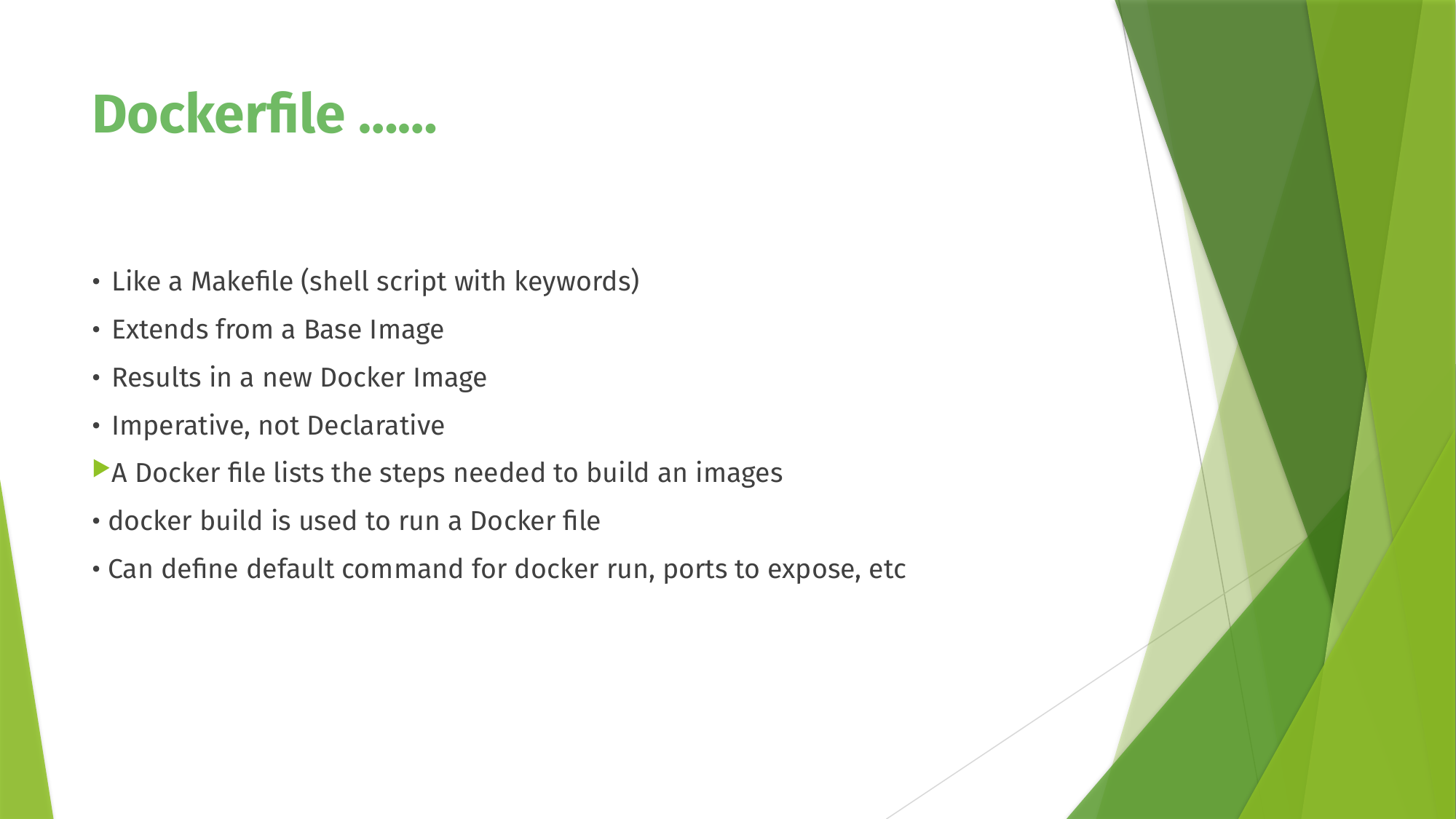

# Dockerfile ……
•  Like a Makefile (shell script with keywords)
•  Extends from a Base Image
•  Results in a new Docker Image
•  Imperative, not Declarative
A Docker file lists the steps needed to build an images
• docker build is used to run a Docker file
• Can define default command for docker run, ports to expose, etc